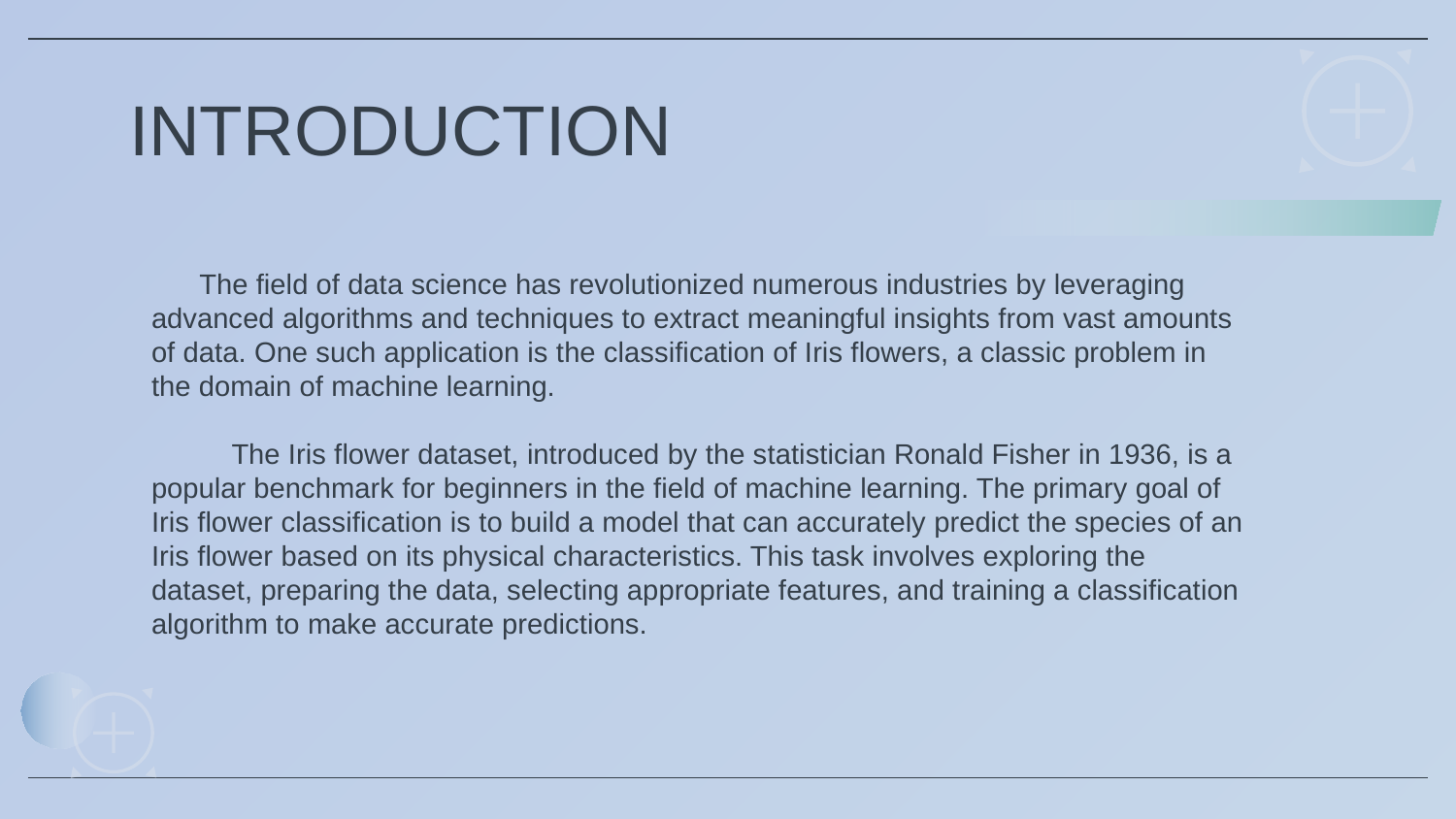

# INTRODUCTION

      The field of data science has revolutionized numerous industries by leveraging advanced algorithms and techniques to extract meaningful insights from vast amounts of data. One such application is the classification of Iris flowers, a classic problem in the domain of machine learning.

          The Iris flower dataset, introduced by the statistician Ronald Fisher in 1936, is a popular benchmark for beginners in the field of machine learning. The primary goal of Iris flower classification is to build a model that can accurately predict the species of an Iris flower based on its physical characteristics. This task involves exploring the dataset, preparing the data, selecting appropriate features, and training a classification algorithm to make accurate predictions.